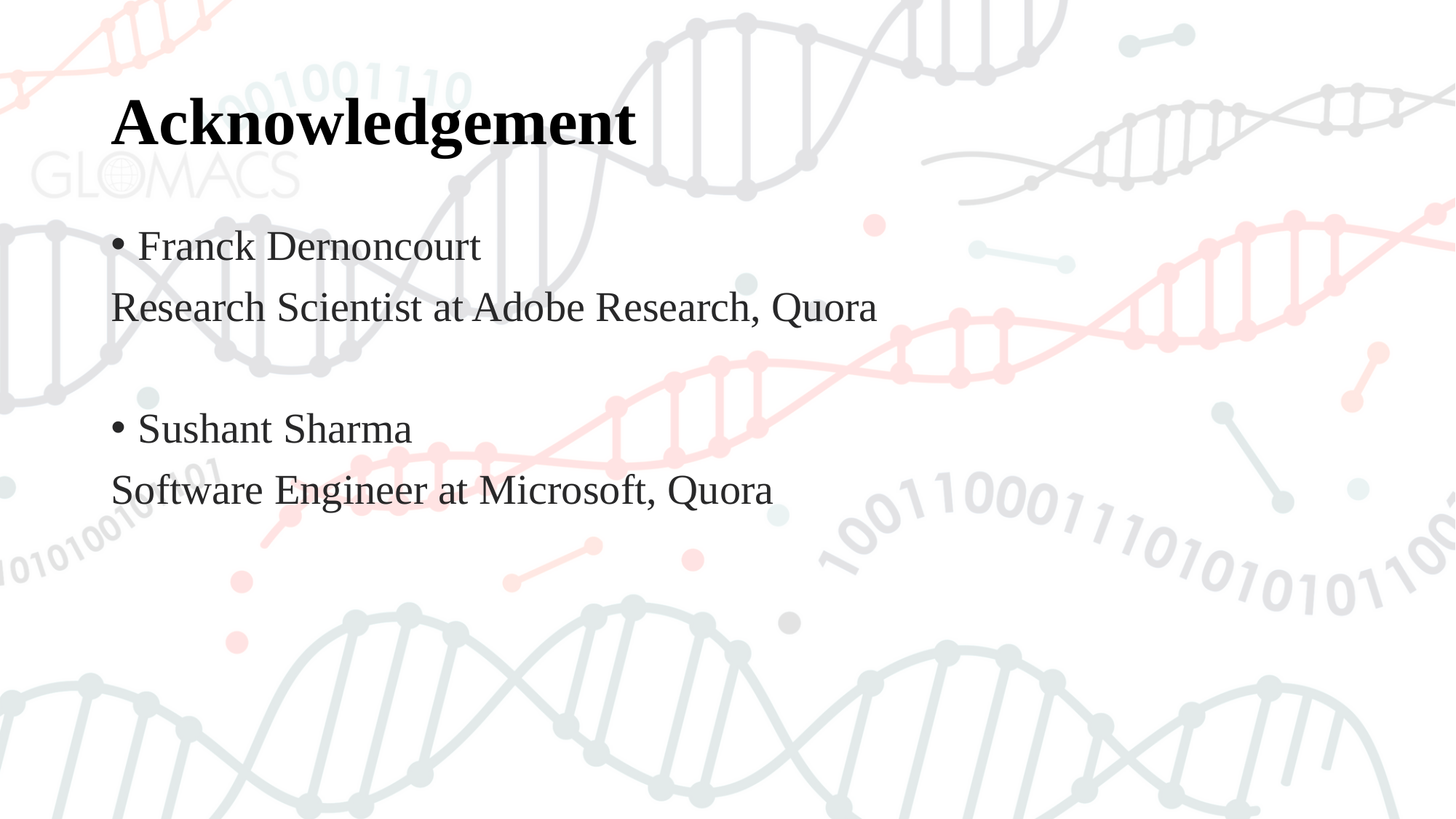

# Acknowledgement
Franck Dernoncourt
Research Scientist at Adobe Research, Quora

Sushant Sharma
Software Engineer at Microsoft, Quora